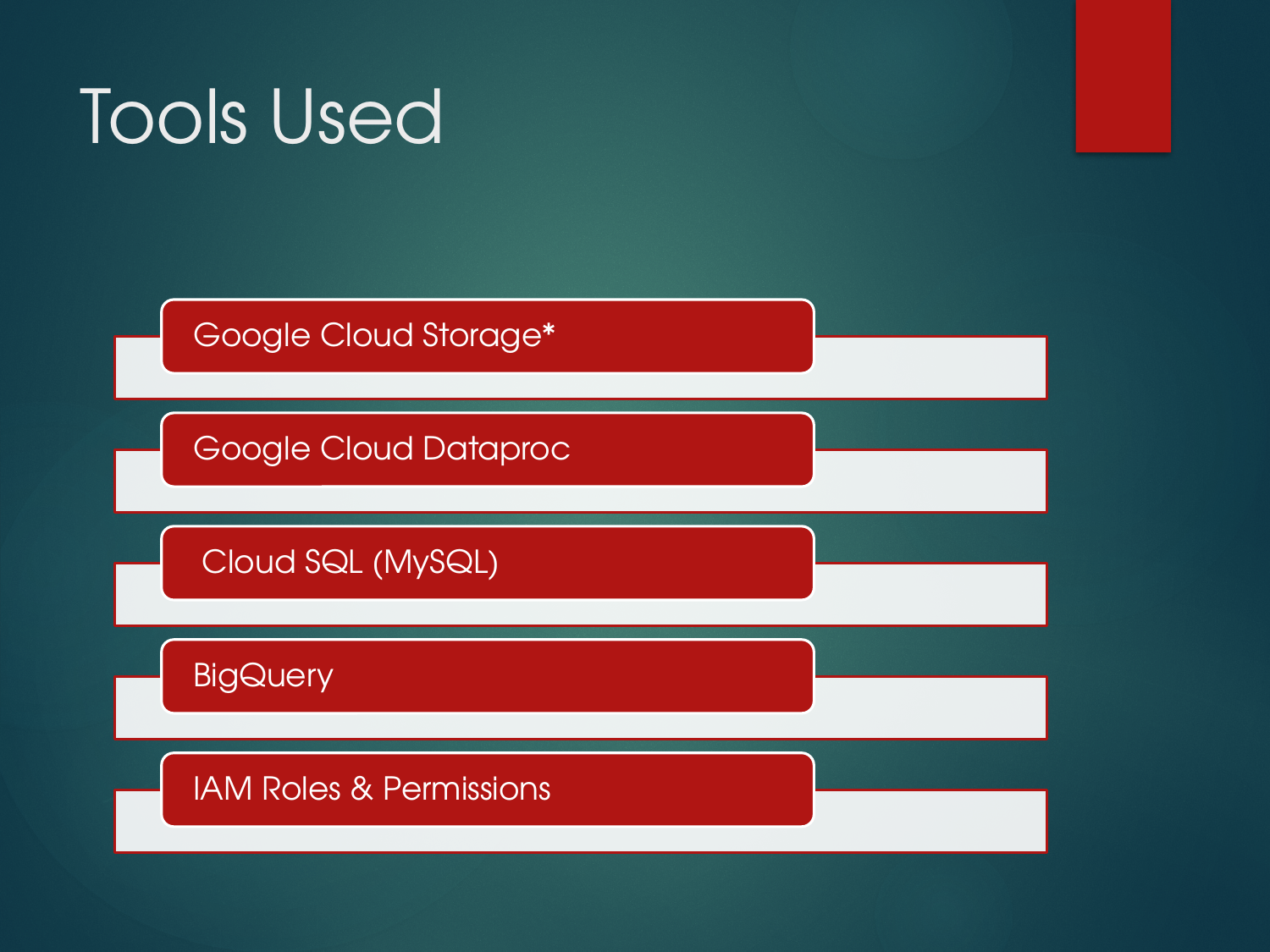

# Tools Used
Google Cloud Storage*
Google Cloud Dataproc
 Cloud SQL (MySQL)
BigQuery
IAM Roles & Permissions